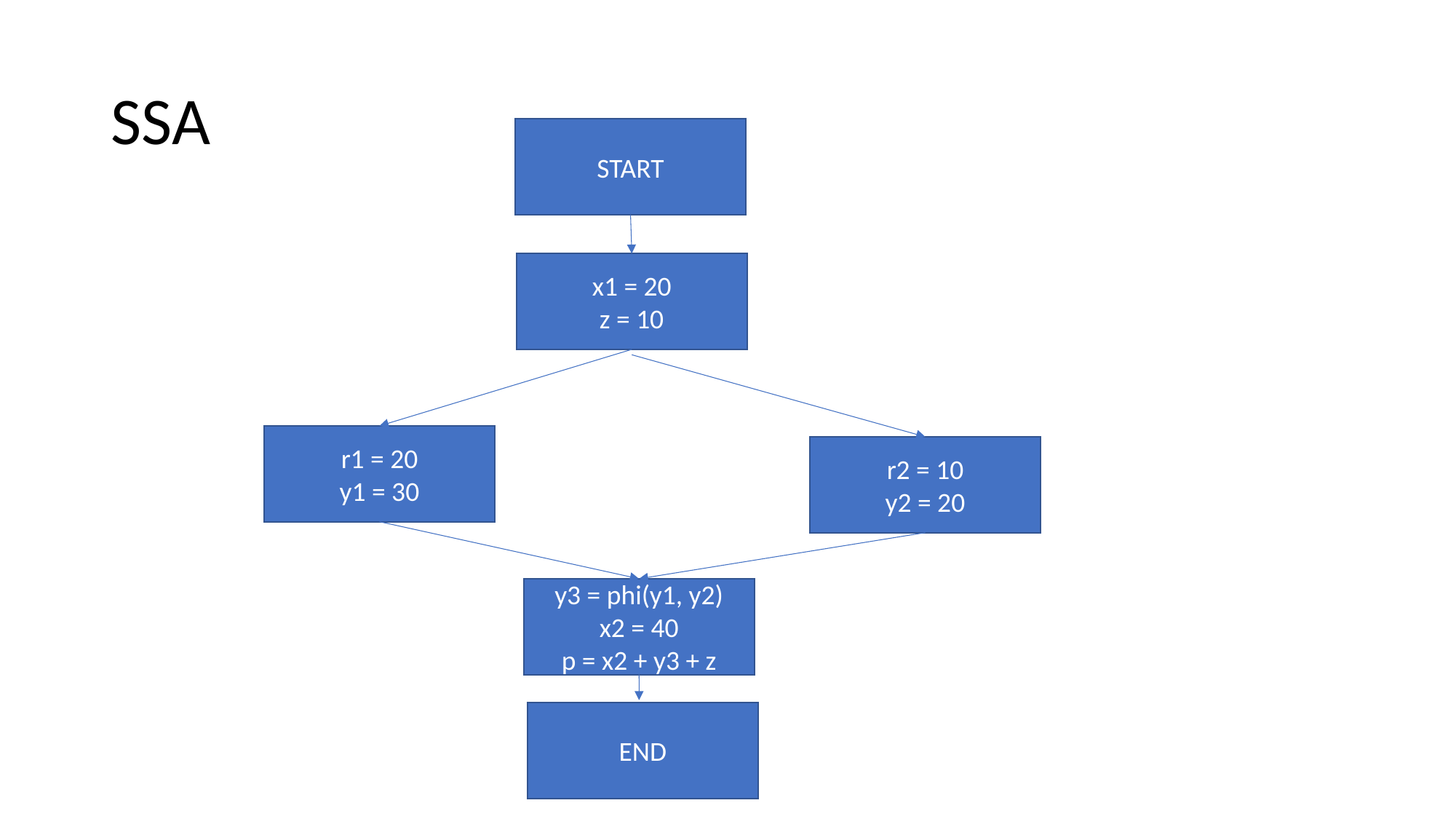

# SSA
START

x1 = 20
z = 10
r1 = 20
y1 = 30
r2 = 10
y2 = 20
y3 = phi(y1, y2)
x2 = 40
p = x2 + y3 + z
END